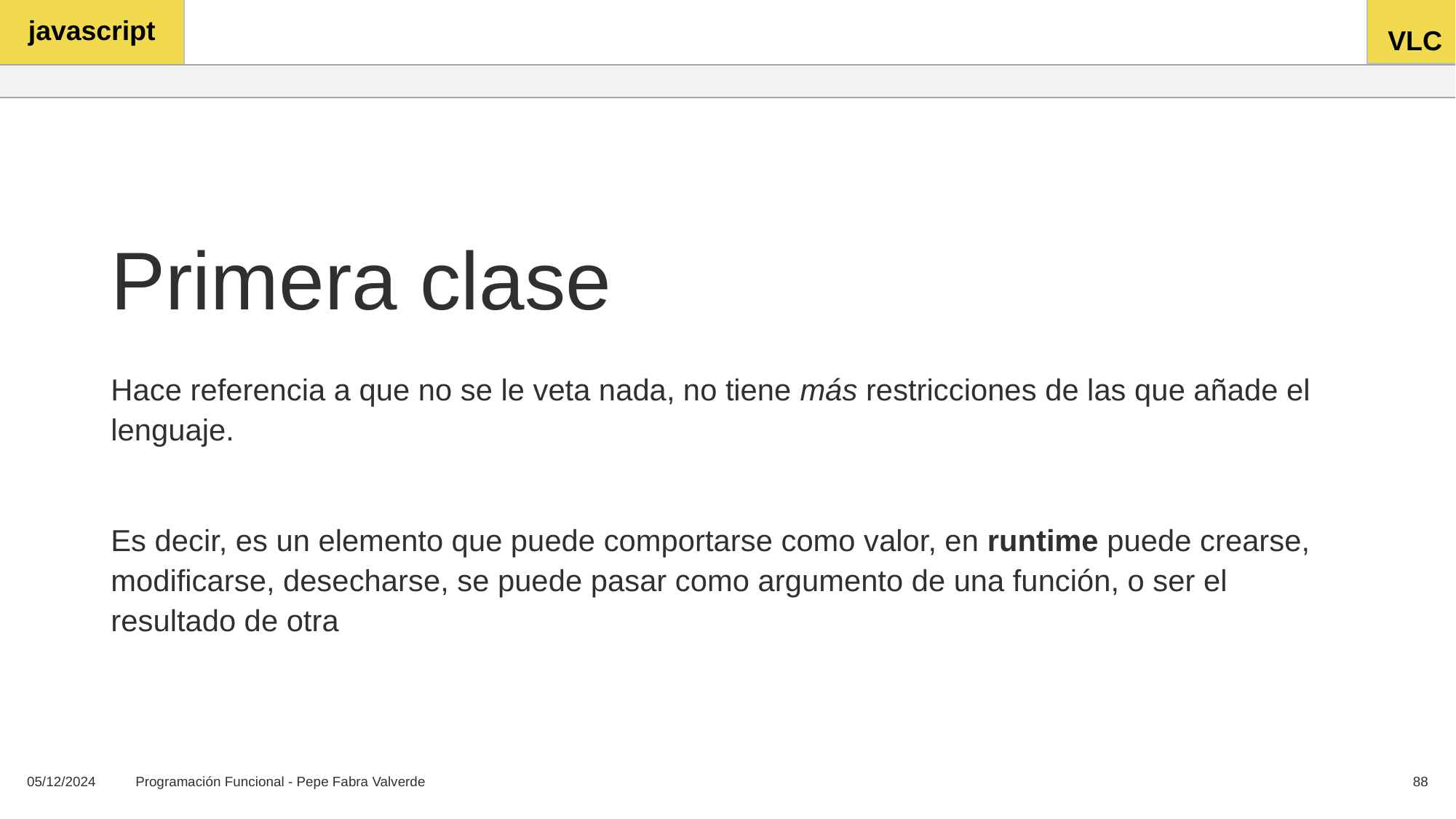

# Primera clase
Hace referencia a que no se le veta nada, no tiene más restricciones de las que añade el lenguaje.

Es decir, es un elemento que puede comportarse como valor, en runtime puede crearse, modificarse, desecharse, se puede pasar como argumento de una función, o ser el resultado de otra
05/12/2024
Programación Funcional - Pepe Fabra Valverde
88